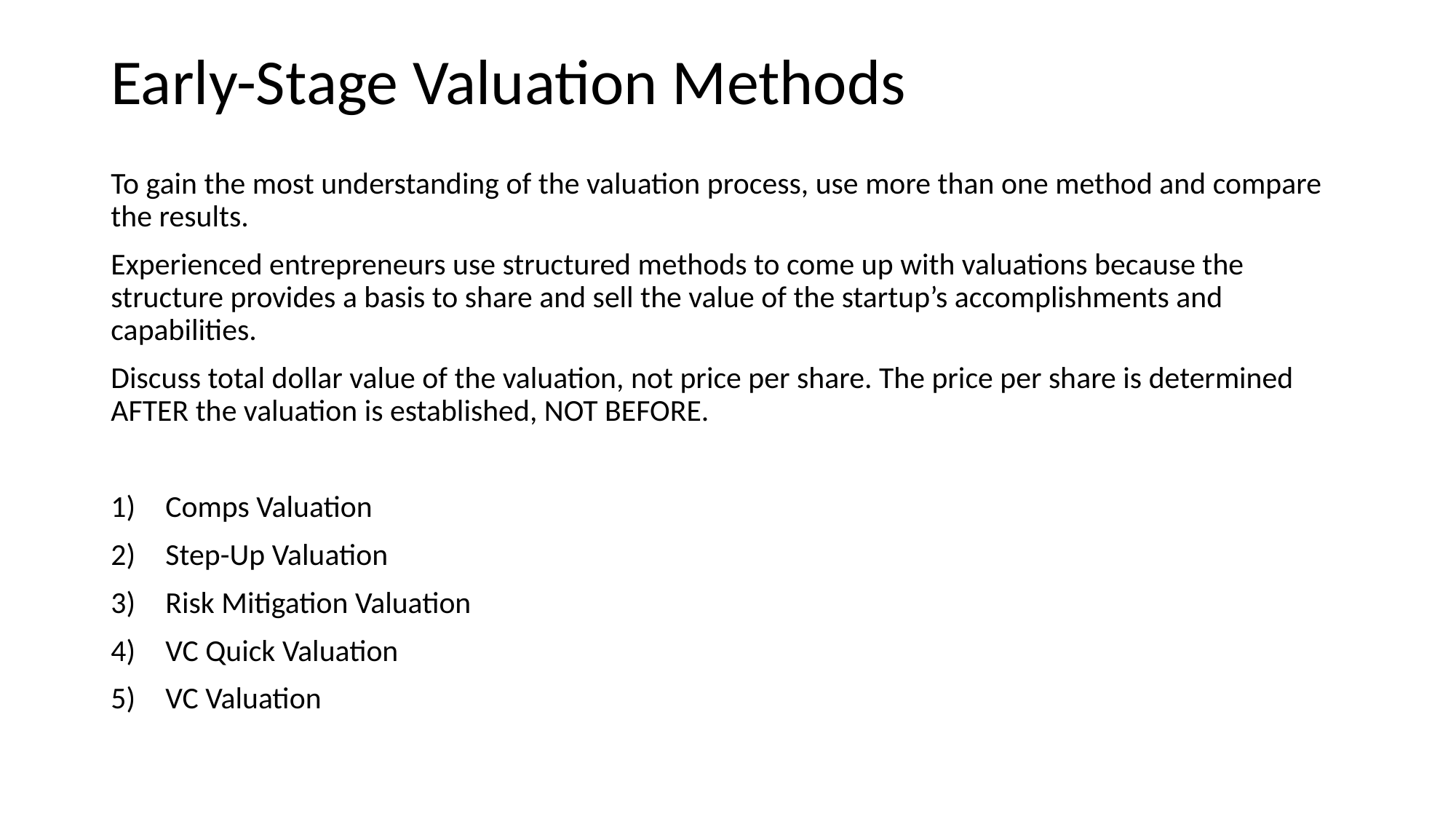

# Early-Stage Valuation Methods
To gain the most understanding of the valuation process, use more than one method and compare the results.
Experienced entrepreneurs use structured methods to come up with valuations because the structure provides a basis to share and sell the value of the startup’s accomplishments and capabilities.
Discuss total dollar value of the valuation, not price per share. The price per share is determined AFTER the valuation is established, NOT BEFORE.

Comps Valuation
Step-Up Valuation
Risk Mitigation Valuation
VC Quick Valuation
VC Valuation